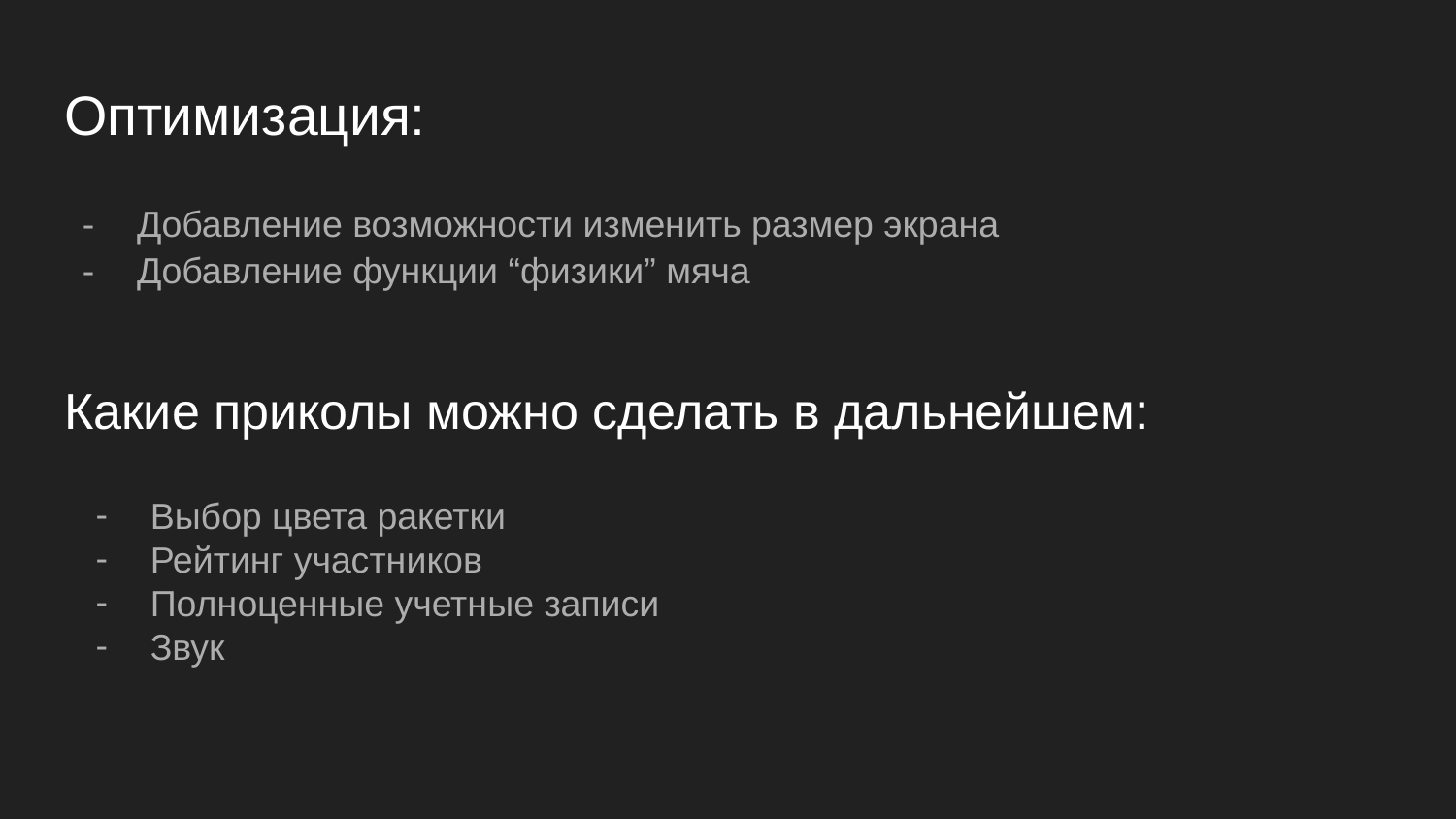

# Оптимизация:
Добавление возможности изменить размер экрана
Добавление функции “физики” мяча
Какие приколы можно сделать в дальнейшем:
Выбор цвета ракетки
Рейтинг участников
Полноценные учетные записи
Звук